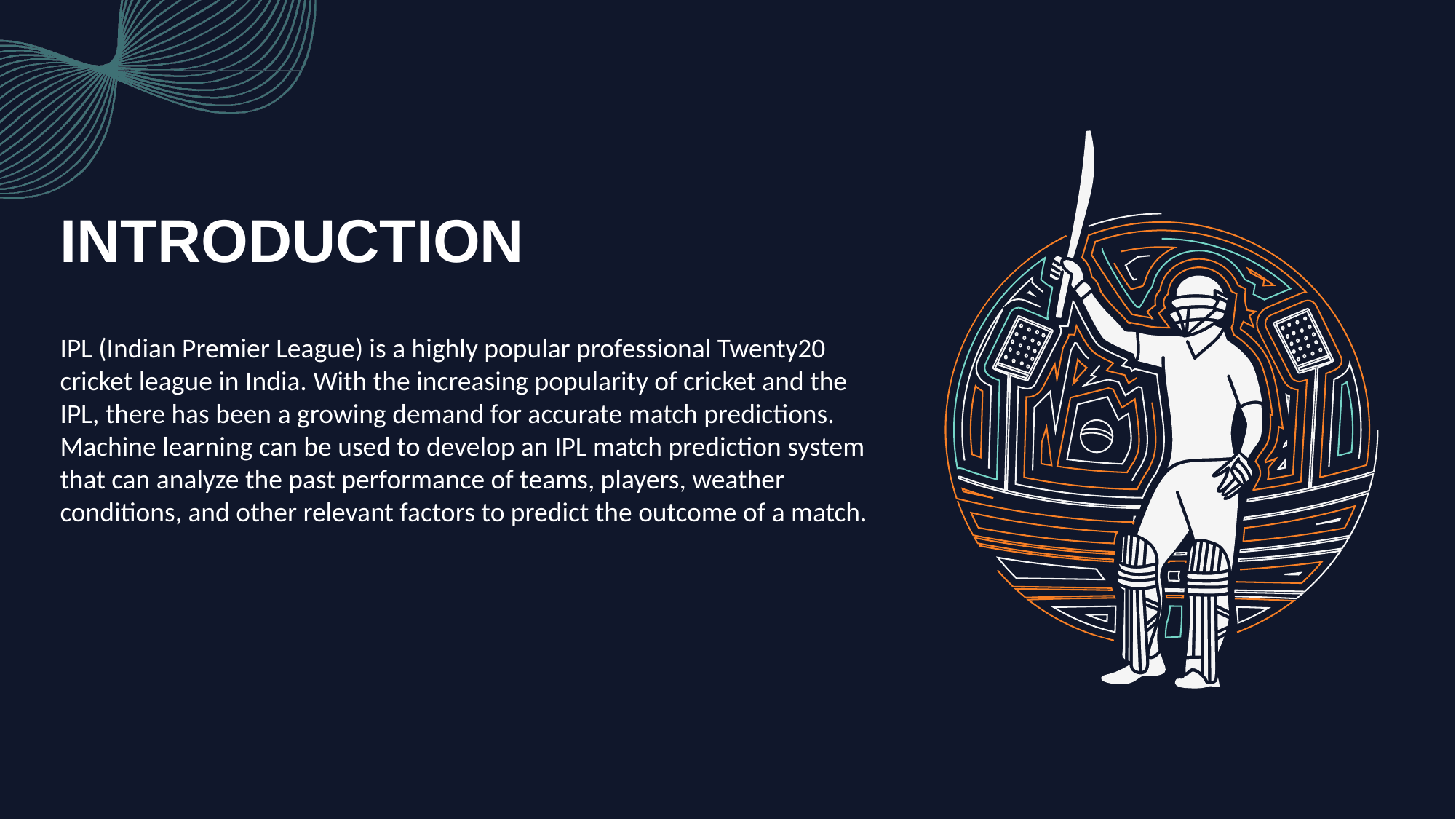

# INTRODUCTION
IPL (Indian Premier League) is a highly popular professional Twenty20 cricket league in India. With the increasing popularity of cricket and the IPL, there has been a growing demand for accurate match predictions. Machine learning can be used to develop an IPL match prediction system that can analyze the past performance of teams, players, weather conditions, and other relevant factors to predict the outcome of a match.